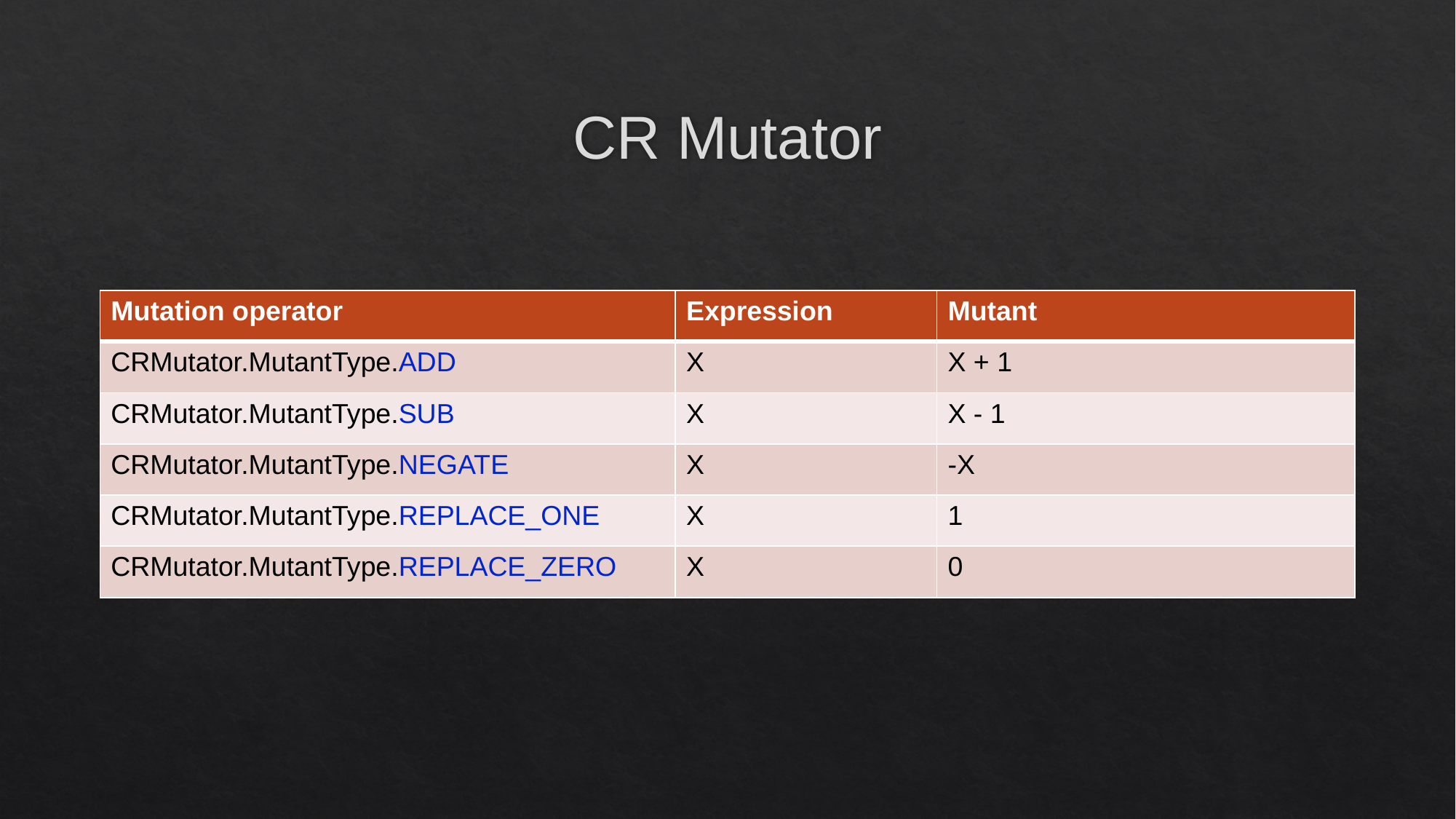

# CR Mutator
| Mutation operator | Expression | Mutant |
| --- | --- | --- |
| CRMutator.MutantType.ADD | X | X + 1 |
| CRMutator.MutantType.SUB | X | X - 1 |
| CRMutator.MutantType.NEGATE | X | -X |
| CRMutator.MutantType.REPLACE\_ONE | X | 1 |
| CRMutator.MutantType.REPLACE\_ZERO | X | 0 |